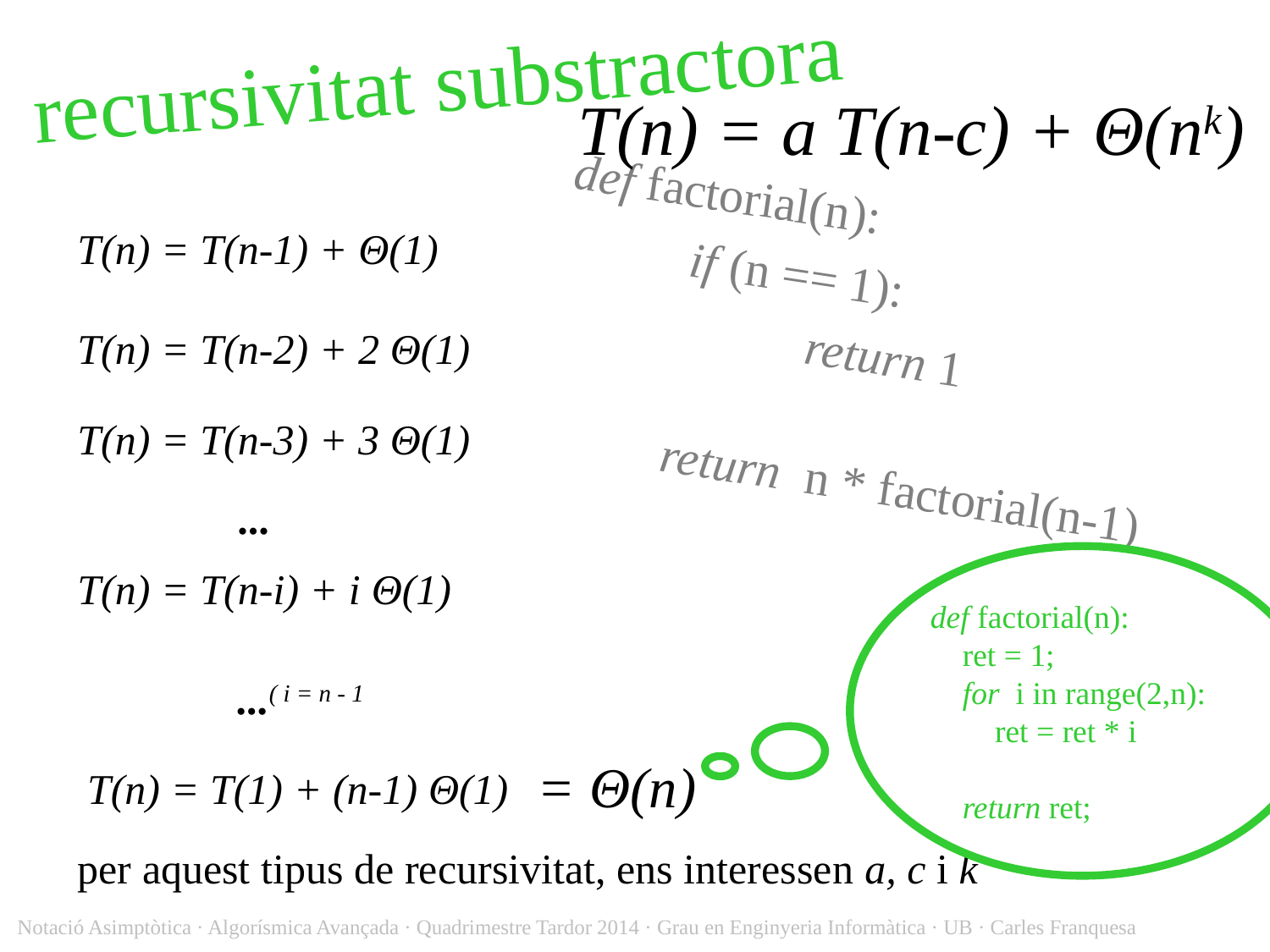

recursivitat substractora
T(n) = a T(n-c) + Θ(nk)
def factorial(n):
	if (n == 1):
		return 1

	return  n * factorial(n-1)
T(n) = T(n-1) + Θ(1)
T(n) = T(n-2) + 2 Θ(1)
T(n) = T(n-3) + 3 Θ(1)
...
def factorial(n):
    ret = 1;
    for  i in range(2,n):
        ret = ret * i

    return ret;
T(n) = T(n-i) + i Θ(1)
...( i = n - 1

= Θ(n)
T(n) = T(1) + (n-1) Θ(1)

per aquest tipus de recursivitat, ens interessen a, c i k